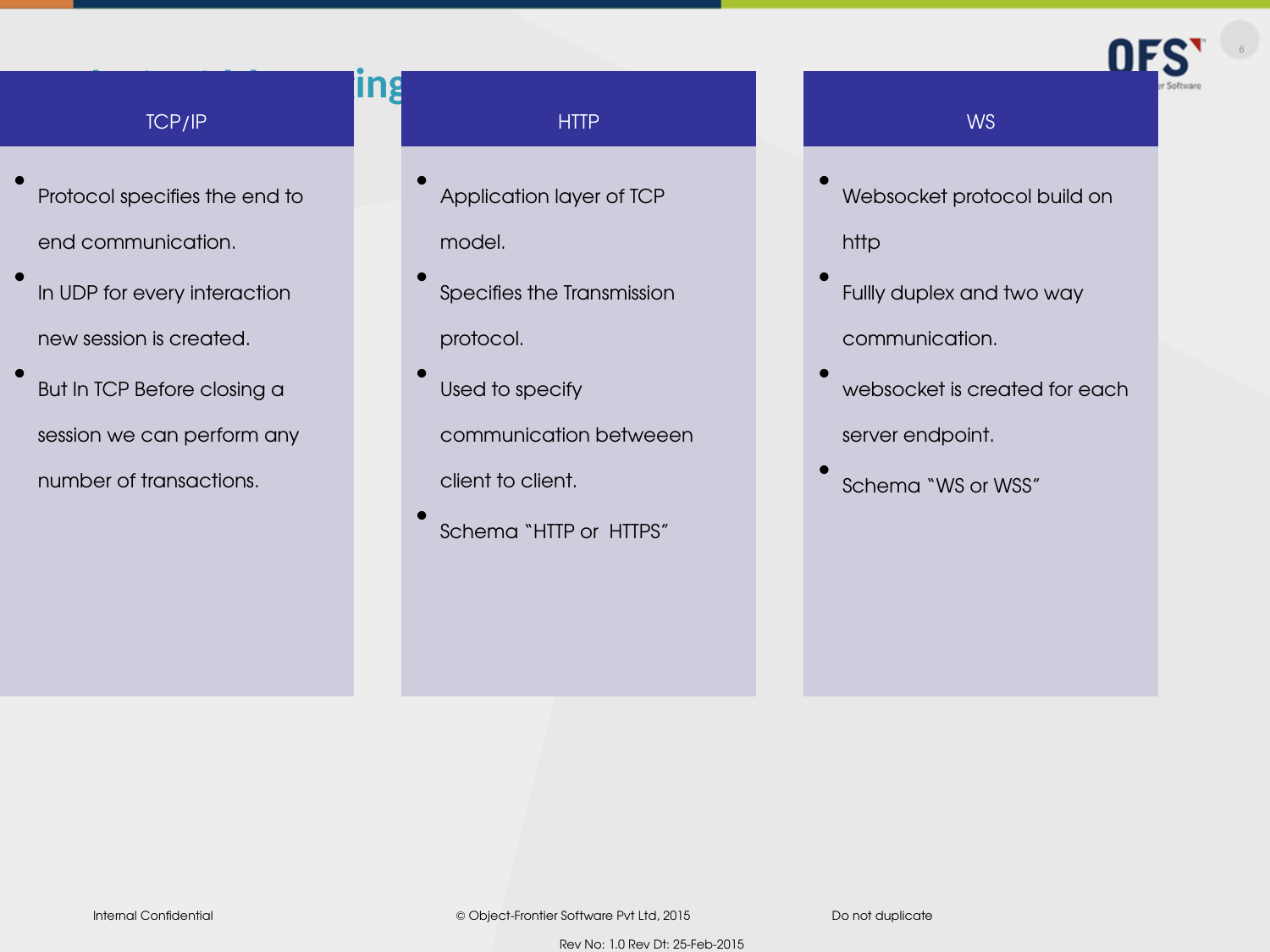

# Instant Messaging
TCP/IP
Protocol specifies the end to end communication.
In UDP for every interaction new session is created.
But In TCP Before closing a session we can perform any number of transactions.
HTTP
Application layer of TCP model.
Specifies the Transmission protocol.
Used to specify communication betweeen client to client.
Schema “HTTP or  HTTPS”
WS
Websocket protocol build on http
Fullly duplex and two way communication.
websocket is created for each server endpoint.
Schema “WS or WSS”